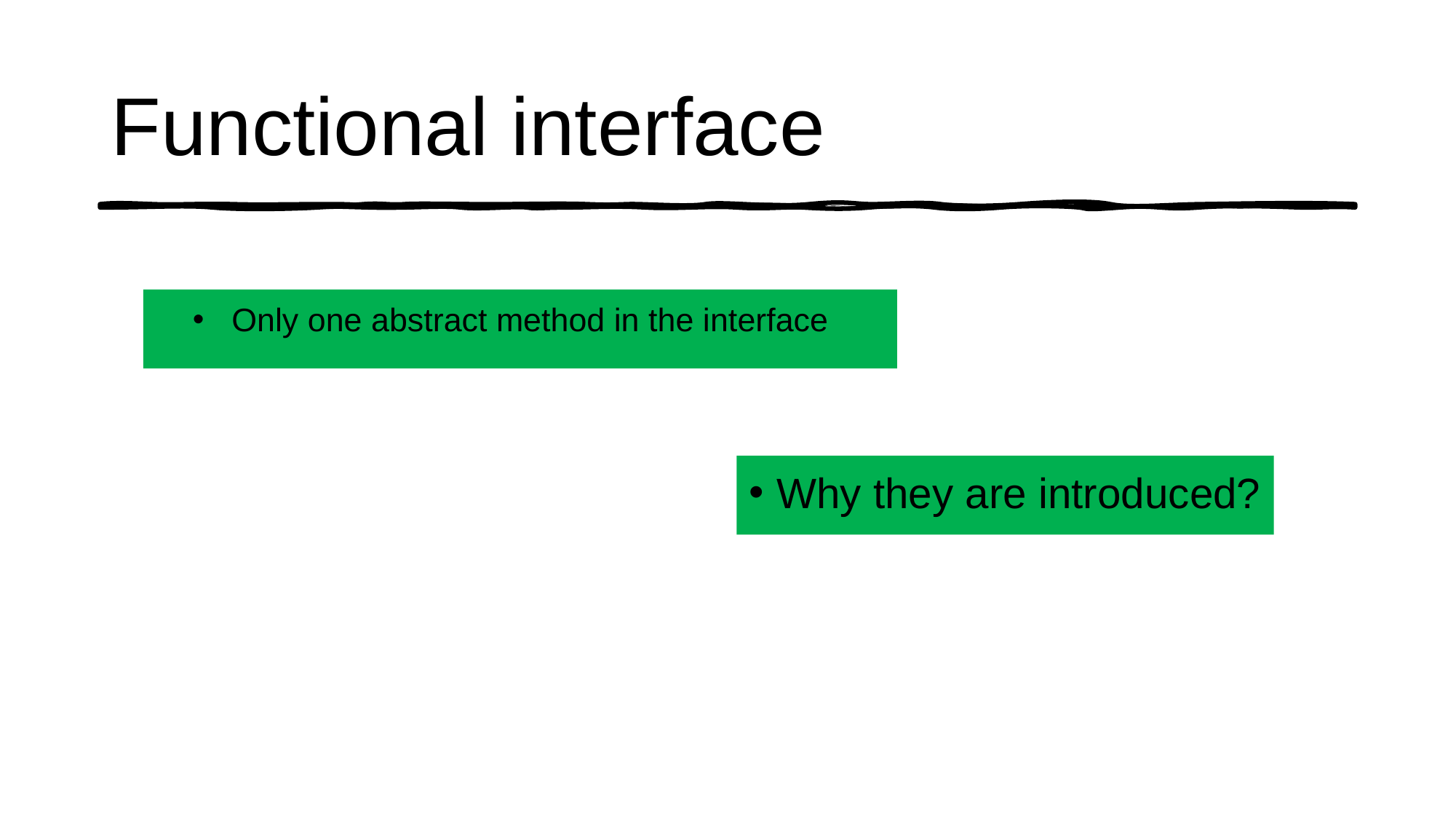

# Functional interface
Only one abstract method in the interface
Why they are introduced?